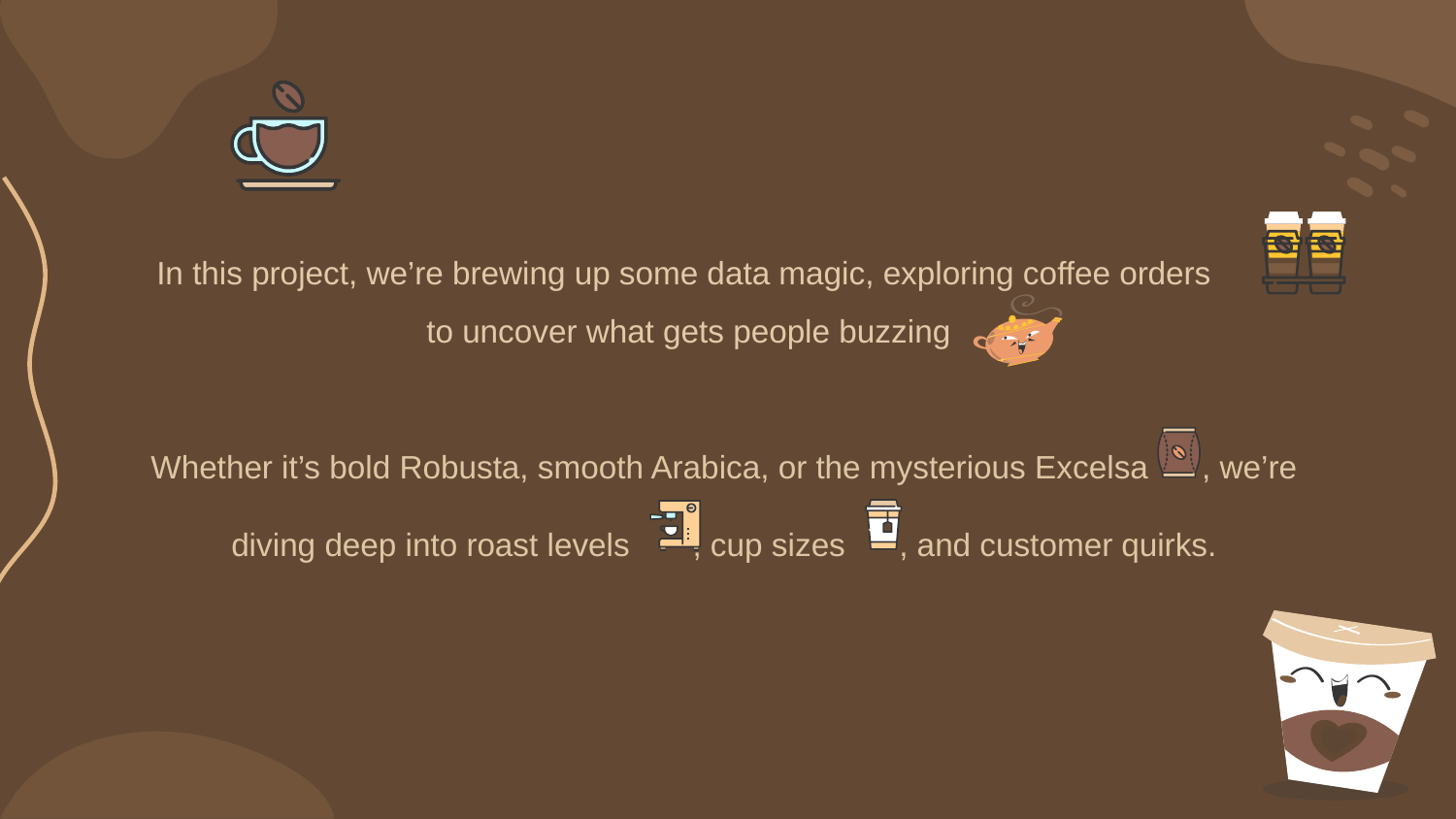

# COFFEE
 In this project, we’re brewing up some data magic, exploring coffee orders            to uncover what gets people buzzing       .

Whether it’s bold Robusta, smooth Arabica, or the mysterious Excelsa      , we’re diving deep into roast levels       , cup sizes      , and customer quirks.